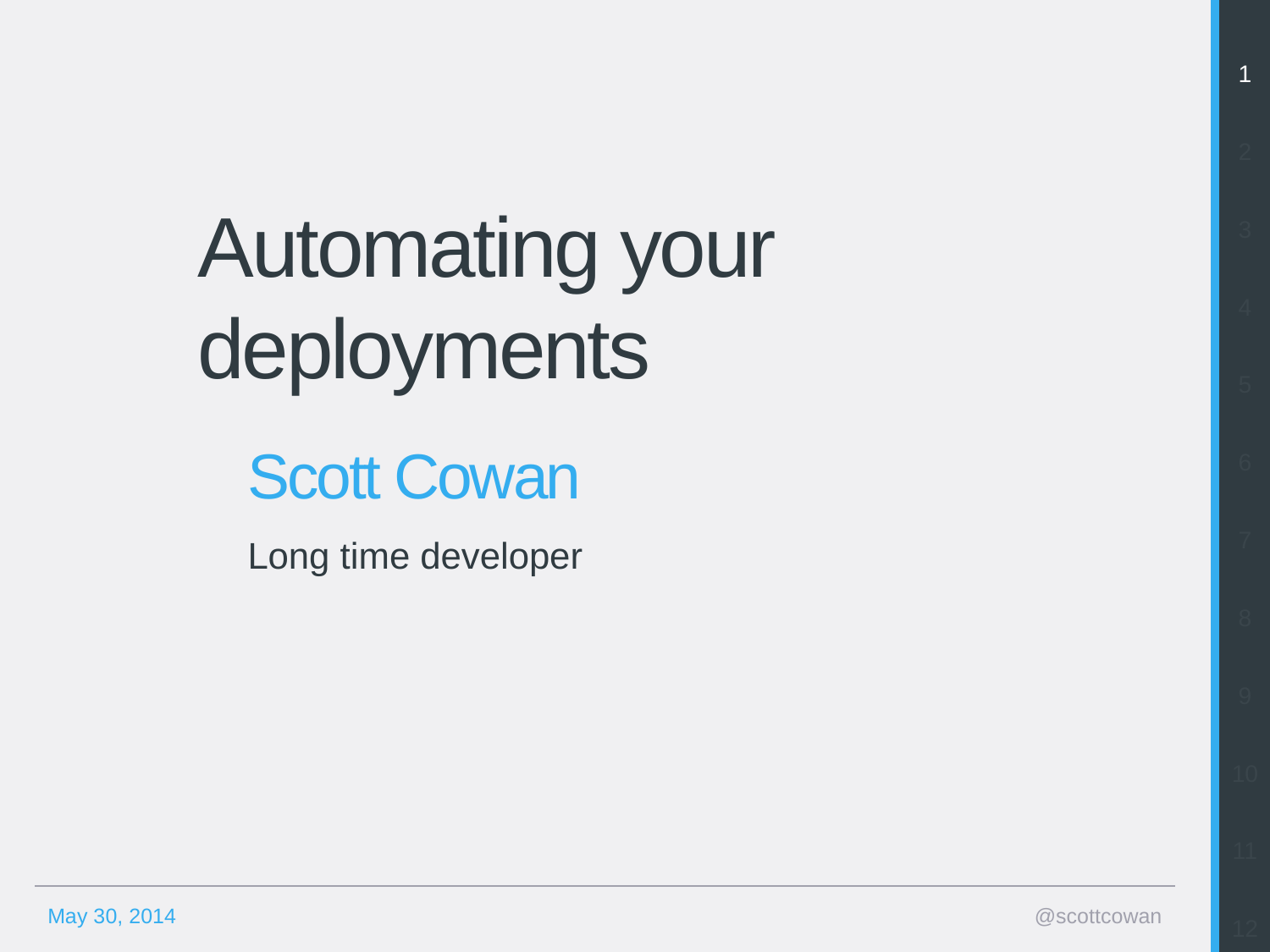

1
2
3
4
5
6
7
8
9
10
11
12
# Automating your deployments
Scott Cowan
Long time developer